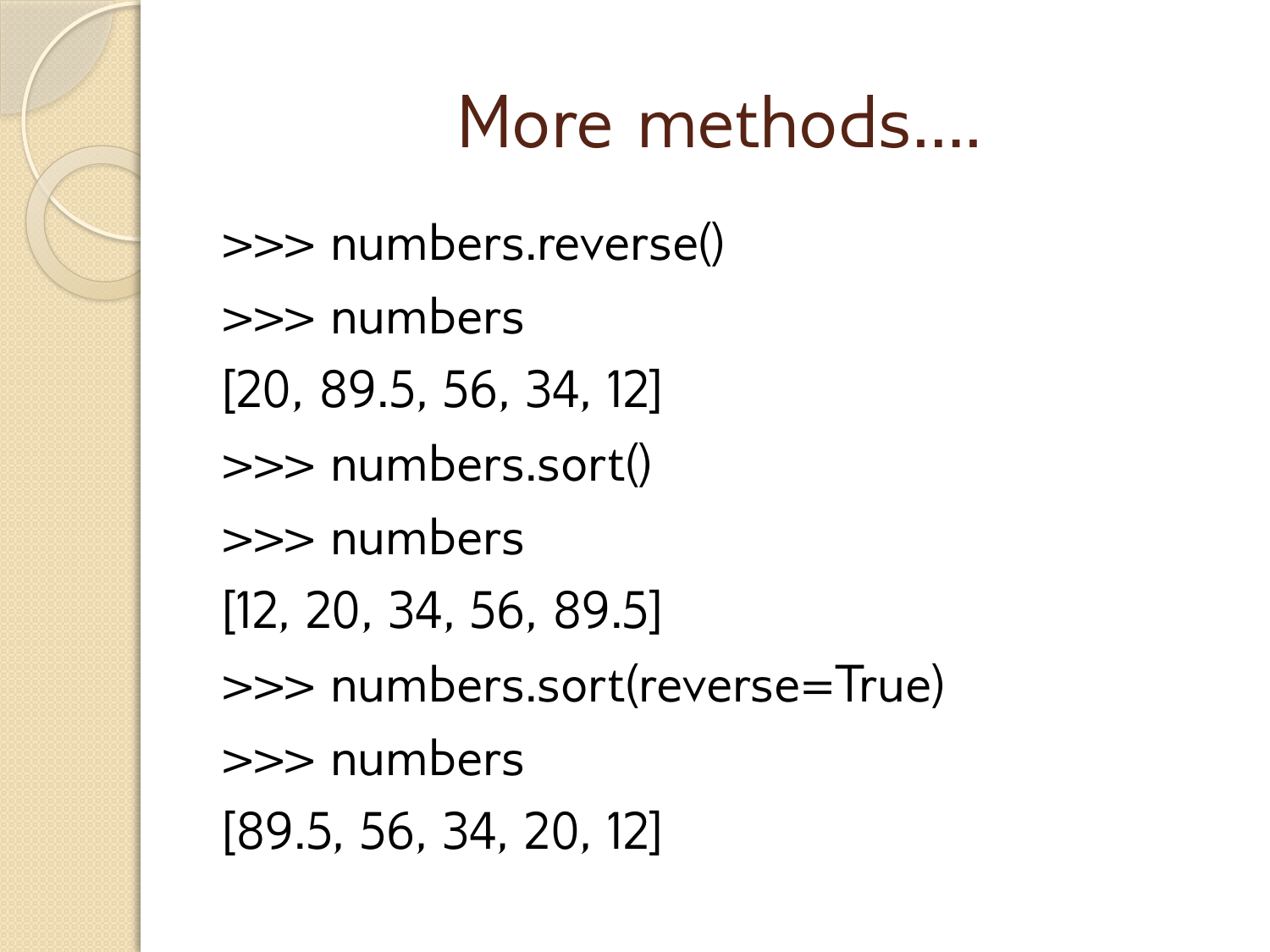

# More methods….
>>> numbers.reverse()
>>> numbers
[20, 89.5, 56, 34, 12]
>>> numbers.sort()
>>> numbers
[12, 20, 34, 56, 89.5]
>>> numbers.sort(reverse=True)
>>> numbers
[89.5, 56, 34, 20, 12]